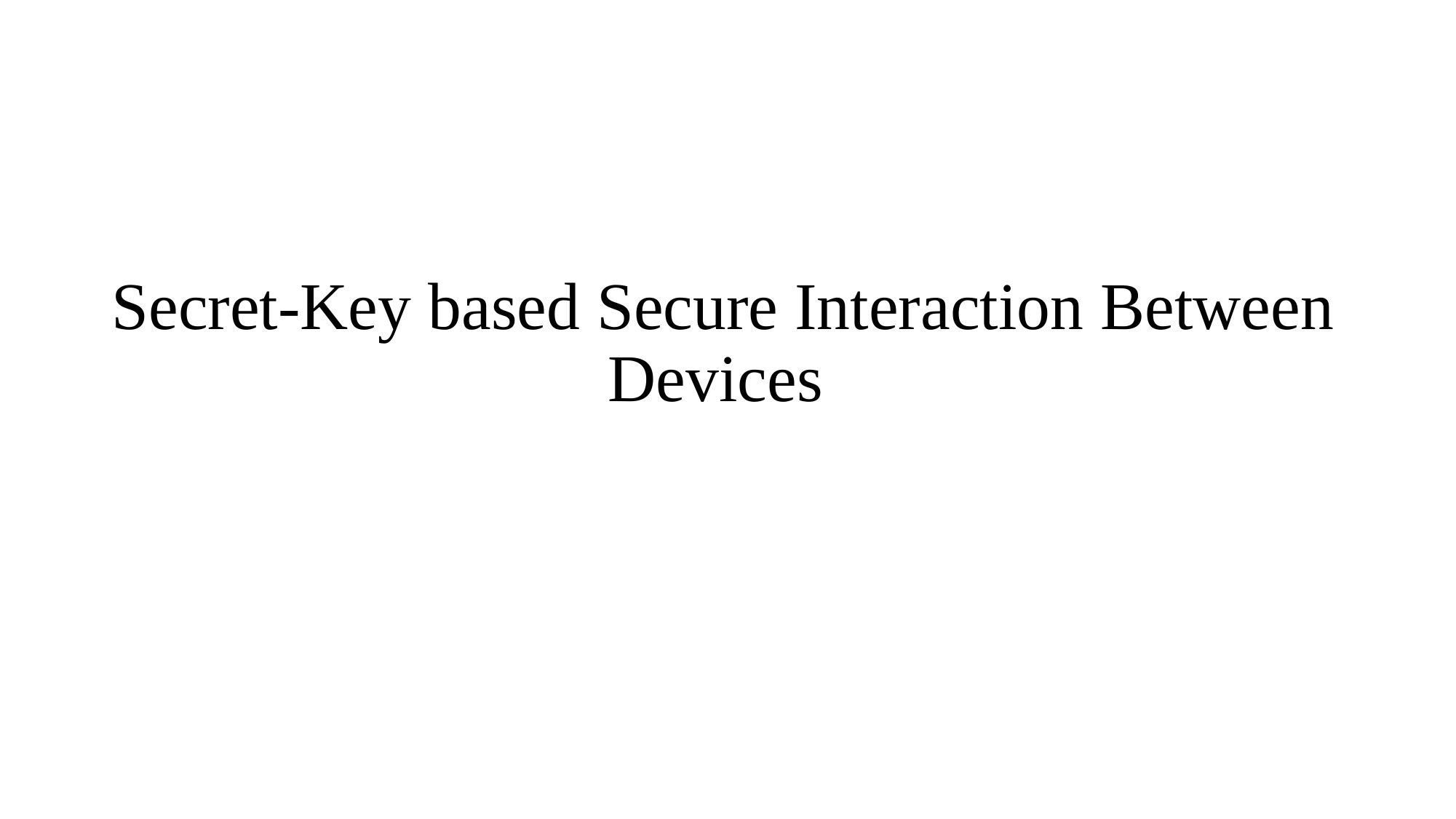

# Secret-Key based Secure Interaction Between Devices